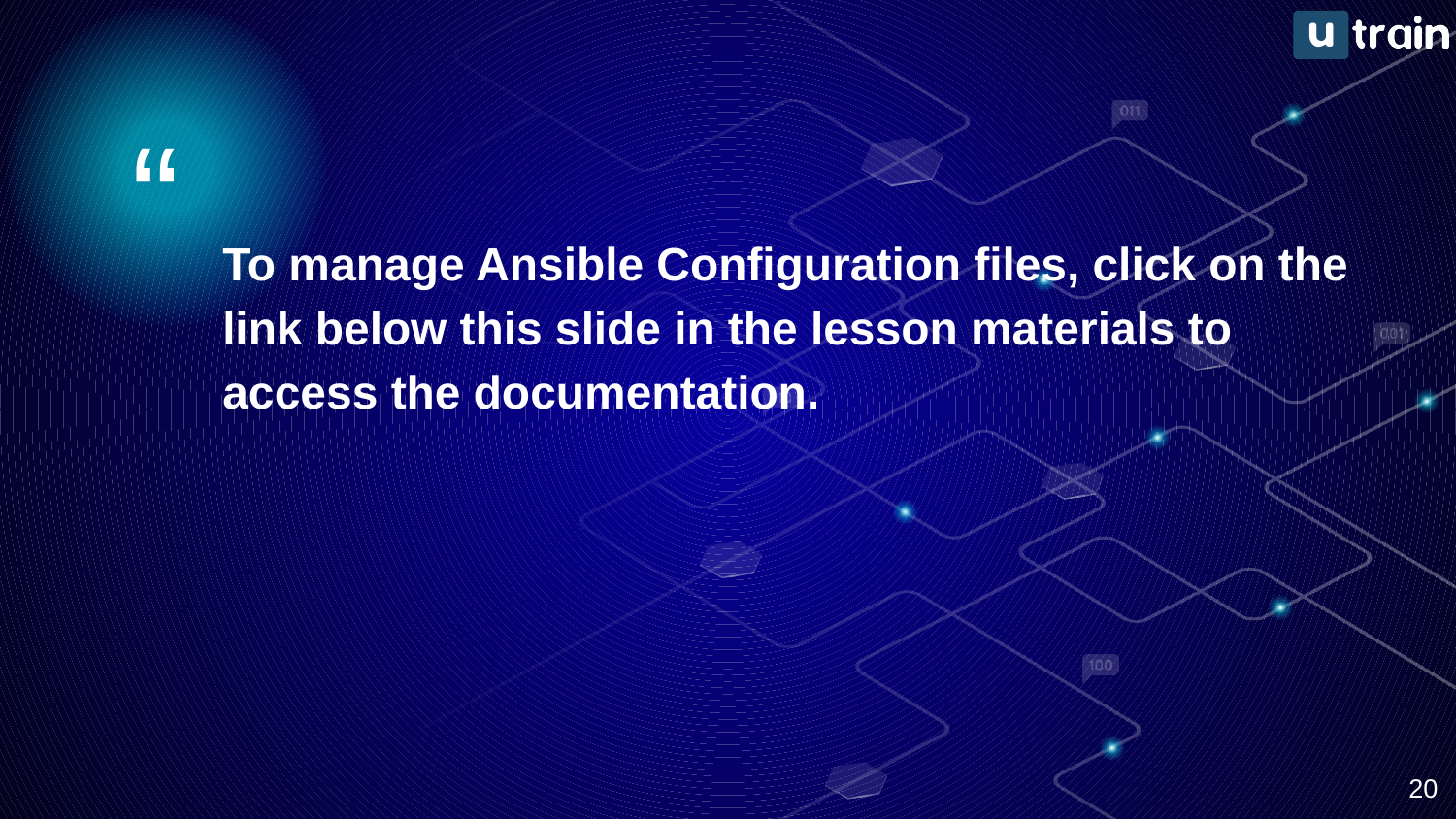

To manage Ansible Configuration files, click on the link below this slide in the lesson materials to access the documentation.
20